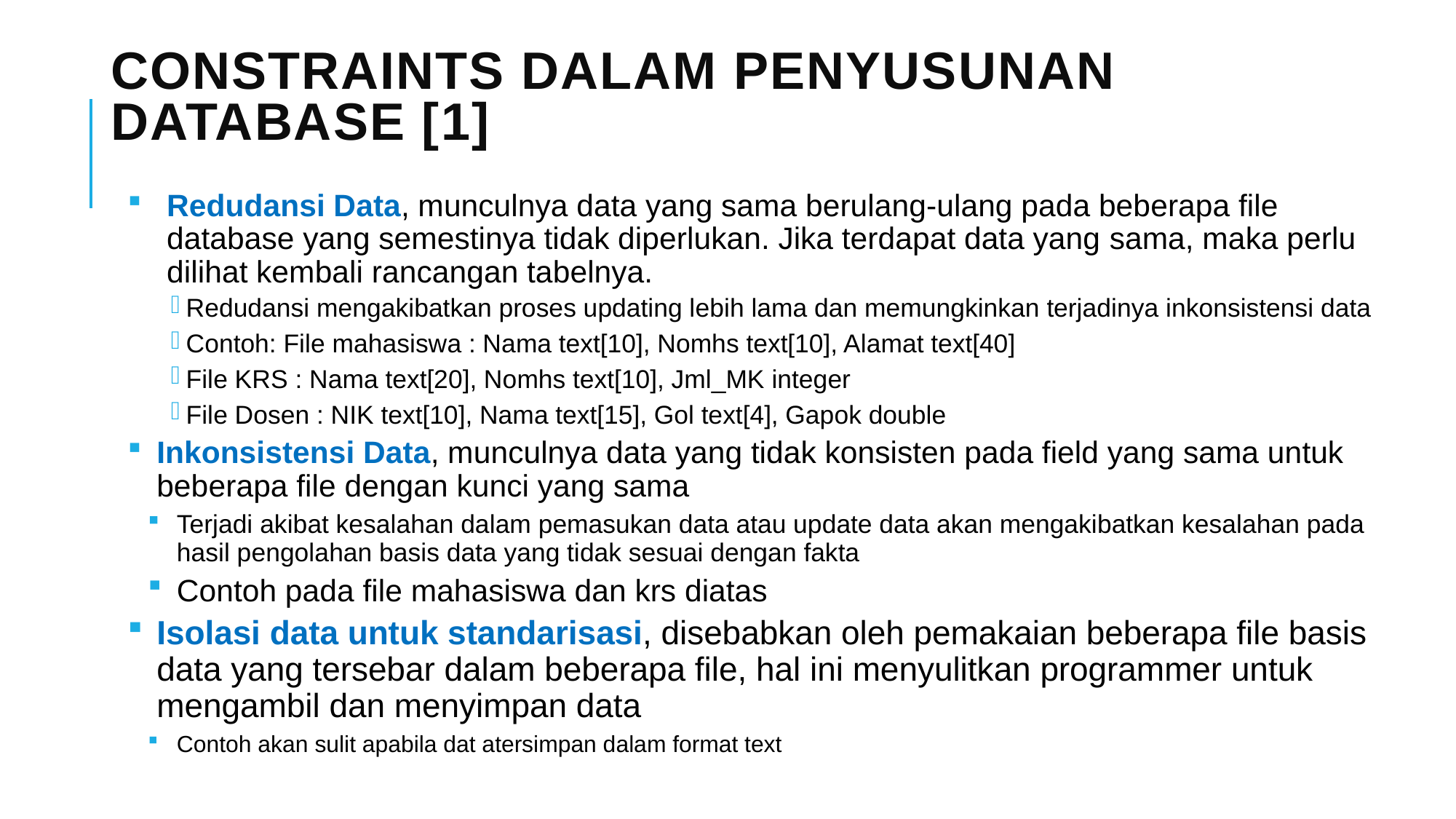

# Constraints dalam Penyusunan Database [1]
Redudansi Data, munculnya data yang sama berulang-ulang pada beberapa file database yang semestinya tidak diperlukan. Jika terdapat data yang sama, maka perlu dilihat kembali rancangan tabelnya.
Redudansi mengakibatkan proses updating lebih lama dan memungkinkan terjadinya inkonsistensi data
Contoh: File mahasiswa : Nama text[10], Nomhs text[10], Alamat text[40]
File KRS : Nama text[20], Nomhs text[10], Jml_MK integer
File Dosen : NIK text[10], Nama text[15], Gol text[4], Gapok double
Inkonsistensi Data, munculnya data yang tidak konsisten pada field yang sama untuk beberapa file dengan kunci yang sama
Terjadi akibat kesalahan dalam pemasukan data atau update data akan mengakibatkan kesalahan pada hasil pengolahan basis data yang tidak sesuai dengan fakta
Contoh pada file mahasiswa dan krs diatas
Isolasi data untuk standarisasi, disebabkan oleh pemakaian beberapa file basis data yang tersebar dalam beberapa file, hal ini menyulitkan programmer untuk mengambil dan menyimpan data
Contoh akan sulit apabila dat atersimpan dalam format text